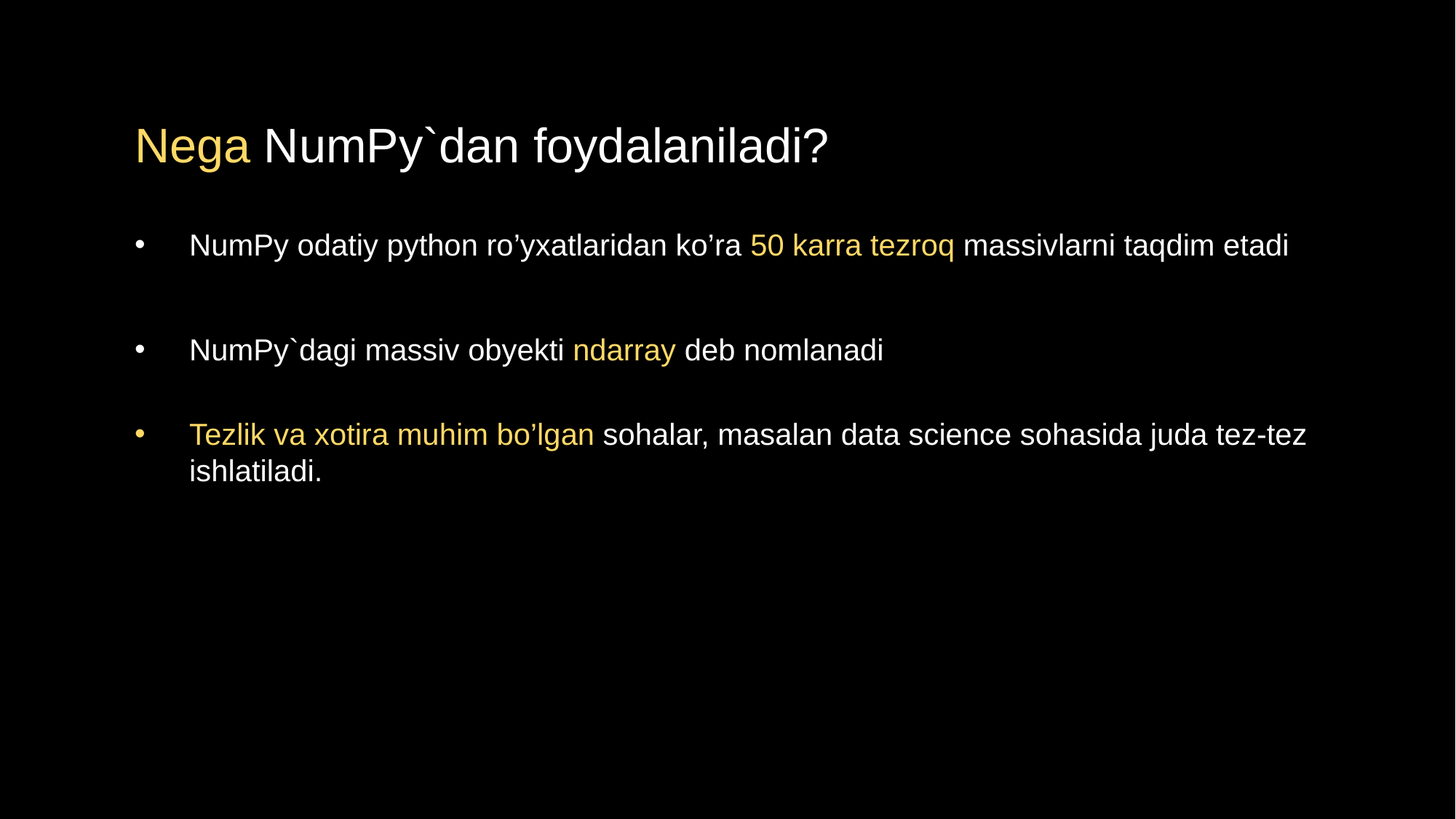

Nega NumPy`dan foydalaniladi?
NumPy odatiy python ro’yxatlaridan ko’ra 50 karra tezroq massivlarni taqdim etadi
NumPy`dagi massiv obyekti ndarray deb nomlanadi
Tezlik va xotira muhim bo’lgan sohalar, masalan data science sohasida juda tez-tez ishlatiladi.